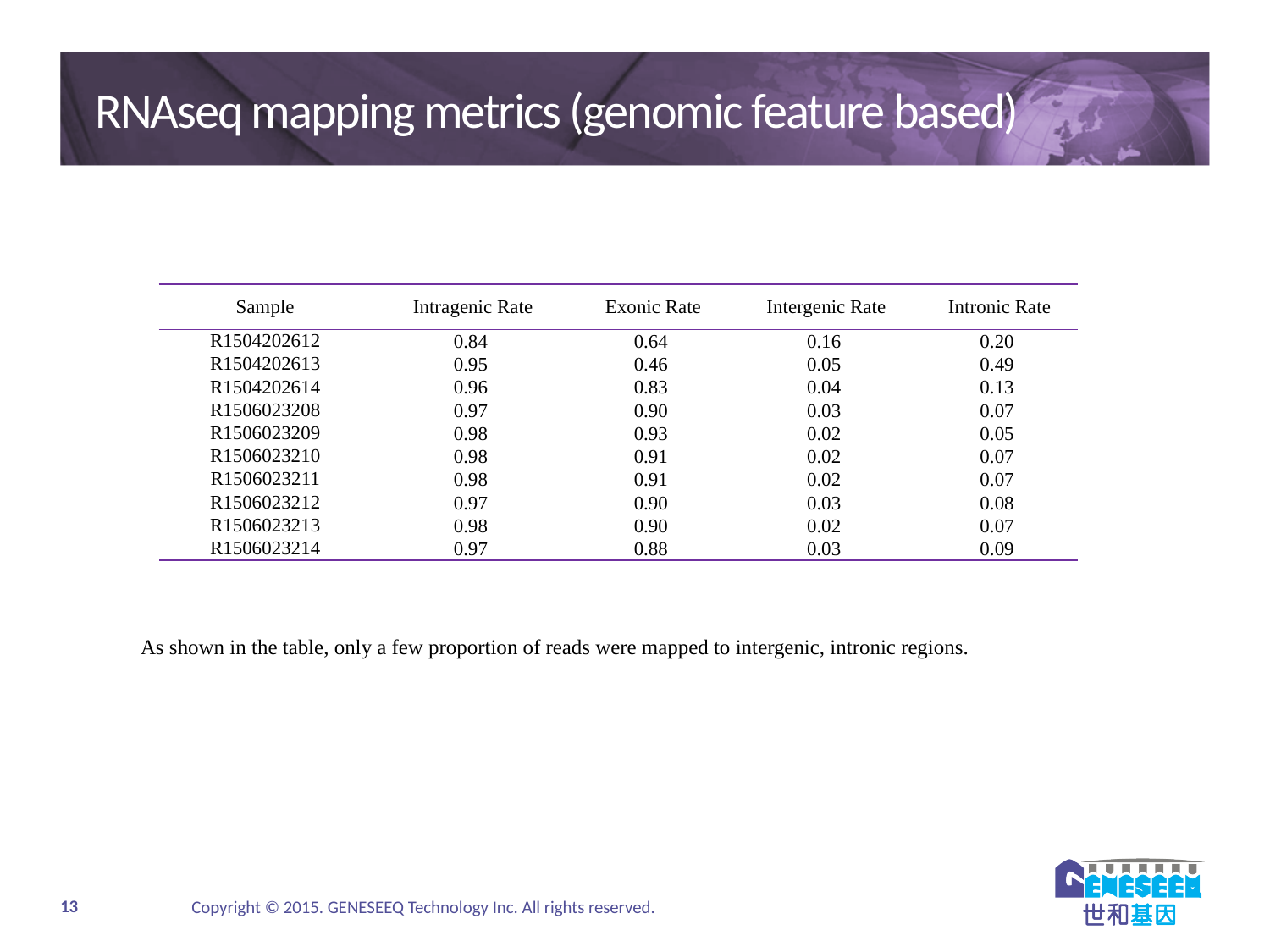

# RNAseq mapping metrics (genomic feature based)
| Sample | Intragenic Rate | Exonic Rate | Intergenic Rate | Intronic Rate |
| --- | --- | --- | --- | --- |
| R1504202612 | 0.84 | 0.64 | 0.16 | 0.20 |
| R1504202613 | 0.95 | 0.46 | 0.05 | 0.49 |
| R1504202614 | 0.96 | 0.83 | 0.04 | 0.13 |
| R1506023208 | 0.97 | 0.90 | 0.03 | 0.07 |
| R1506023209 | 0.98 | 0.93 | 0.02 | 0.05 |
| R1506023210 | 0.98 | 0.91 | 0.02 | 0.07 |
| R1506023211 | 0.98 | 0.91 | 0.02 | 0.07 |
| R1506023212 | 0.97 | 0.90 | 0.03 | 0.08 |
| R1506023213 | 0.98 | 0.90 | 0.02 | 0.07 |
| R1506023214 | 0.97 | 0.88 | 0.03 | 0.09 |
|  |  |  |  |  |
As shown in the table, only a few proportion of reads were mapped to intergenic, intronic regions.
Copyright © 2015. GENESEEQ Technology Inc. All rights reserved.
13